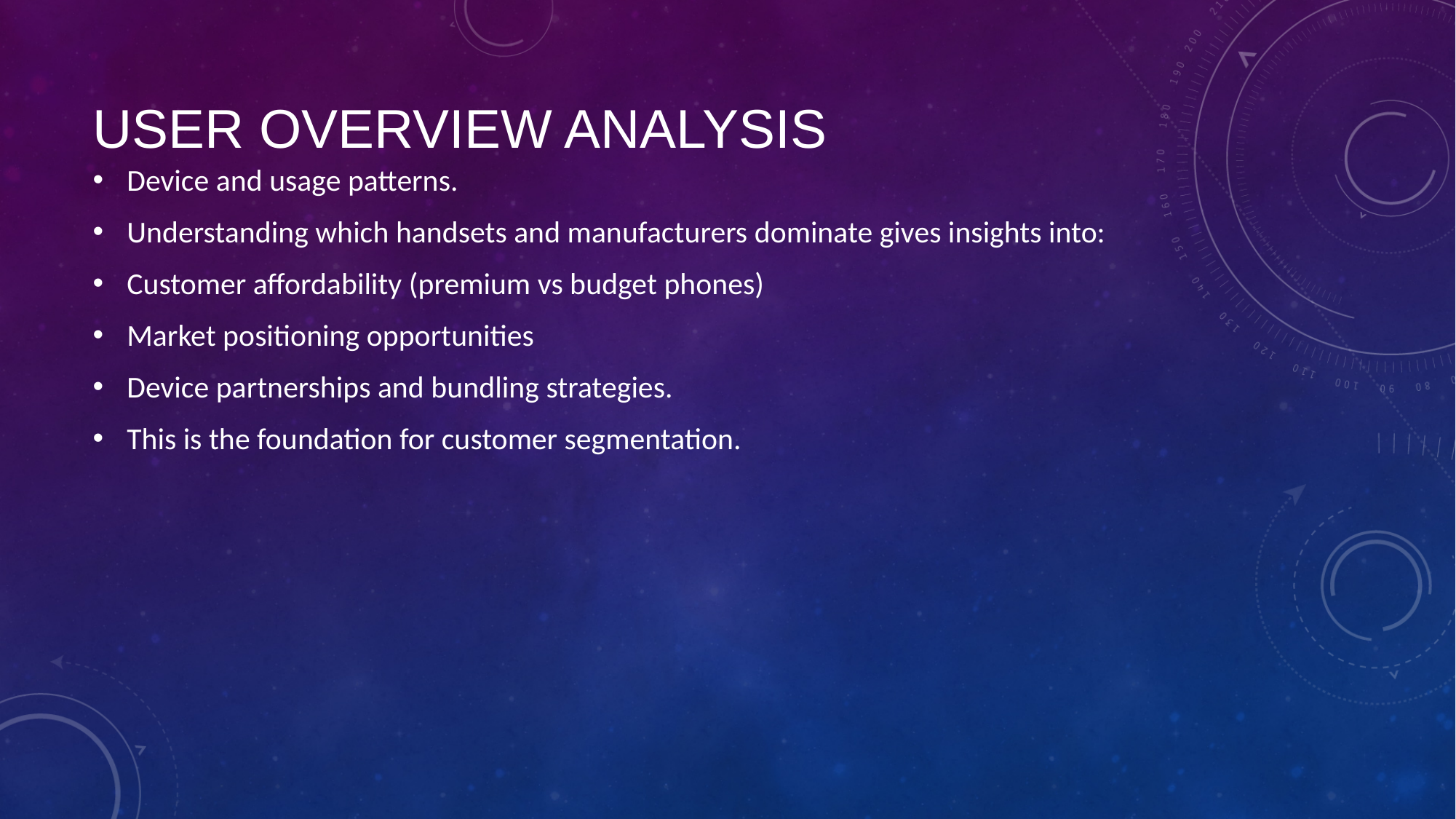

# User Overview Analysis
Device and usage patterns.
Understanding which handsets and manufacturers dominate gives insights into:
Customer affordability (premium vs budget phones)
Market positioning opportunities
Device partnerships and bundling strategies.
This is the foundation for customer segmentation.